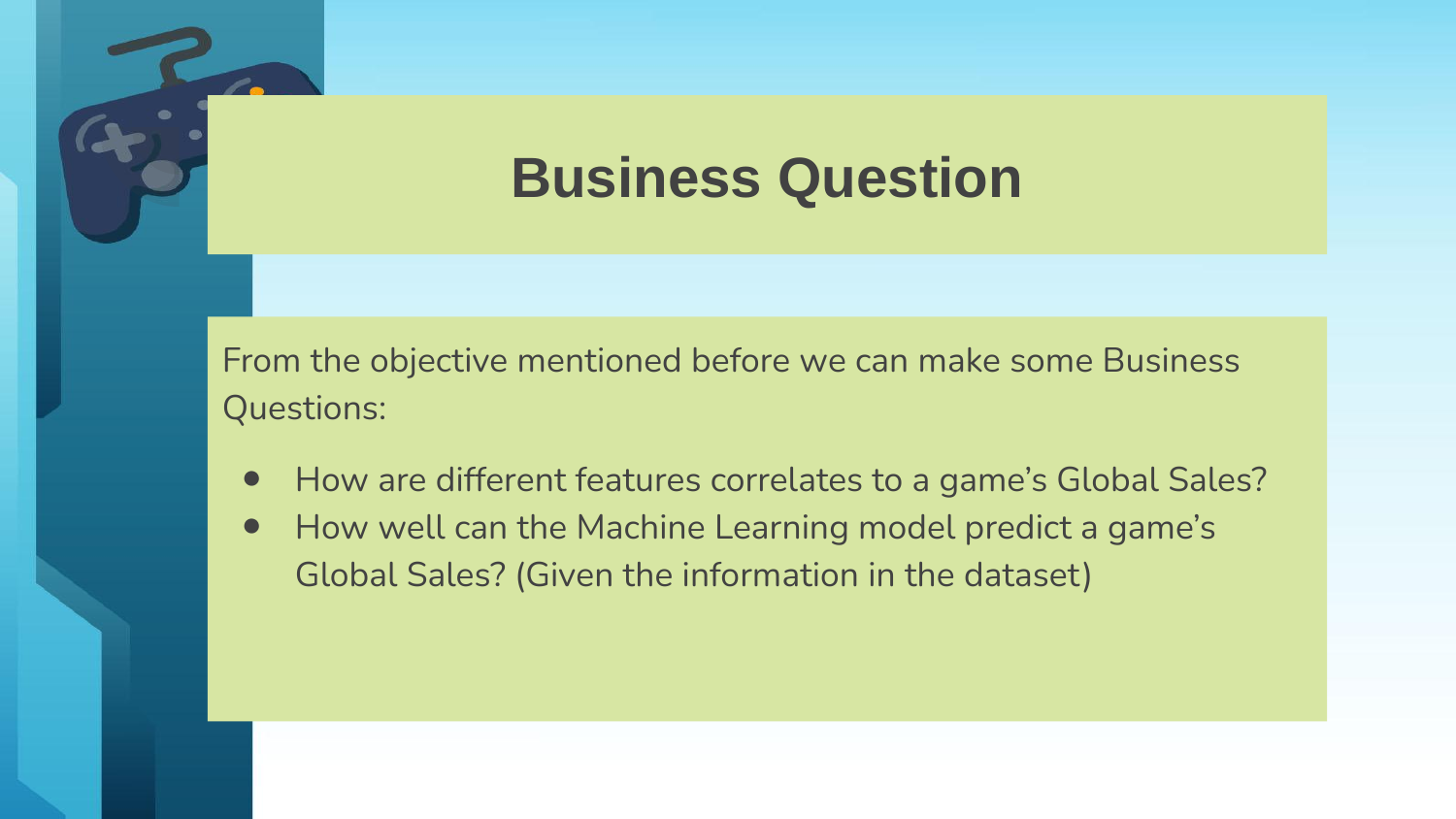

# Business Question
From the objective mentioned before we can make some Business Questions:
How are different features correlates to a game’s Global Sales?
How well can the Machine Learning model predict a game’s Global Sales? (Given the information in the dataset)